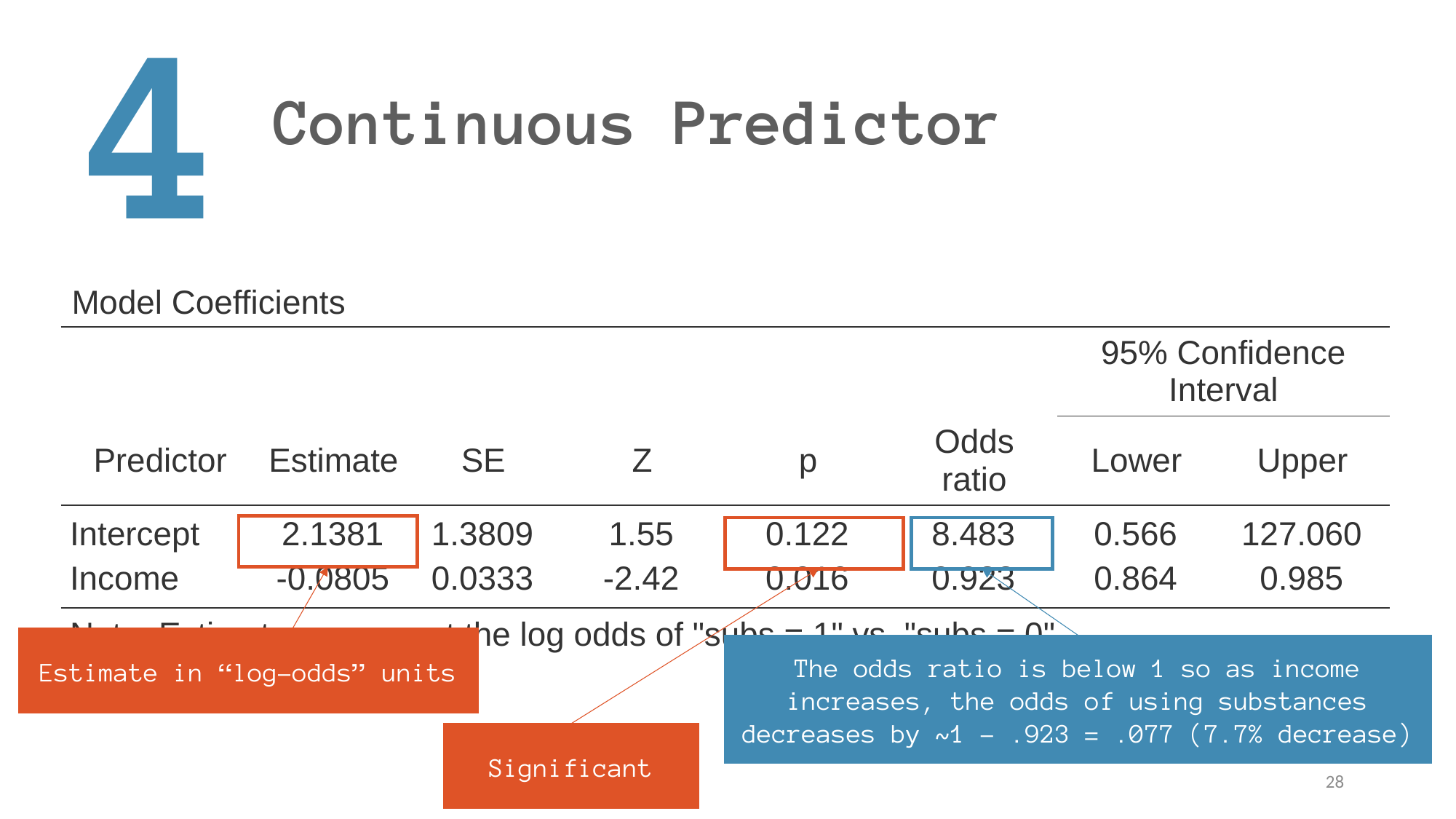

4
# Continuous Predictor
| Model Coefficients |  |  |  |  |  |  |  |
| --- | --- | --- | --- | --- | --- | --- | --- |
|  |  |  |  |  |  | 95% Confidence Interval |  |
| Predictor | Estimate | SE | Z | p | Odds ratio | Lower | Upper |
| Intercept | 2.1381 | 1.3809 | 1.55 | 0.122 | 8.483 | 0.566 | 127.060 |
| Income | -0.0805 | 0.0333 | -2.42 | 0.016 | 0.923 | 0.864 | 0.985 |
| Note. Estimates represent the log odds of "subs = 1" vs. "subs = 0" |  |  |  |  |  |  |  |
|  |  |  |  |  |  |  |  |

Estimate in “log-odds” units

Significant

The odds ratio is below 1 so as income increases, the odds of using substances decreases by ~1 - .923 = .077 (7.7% decrease)
28